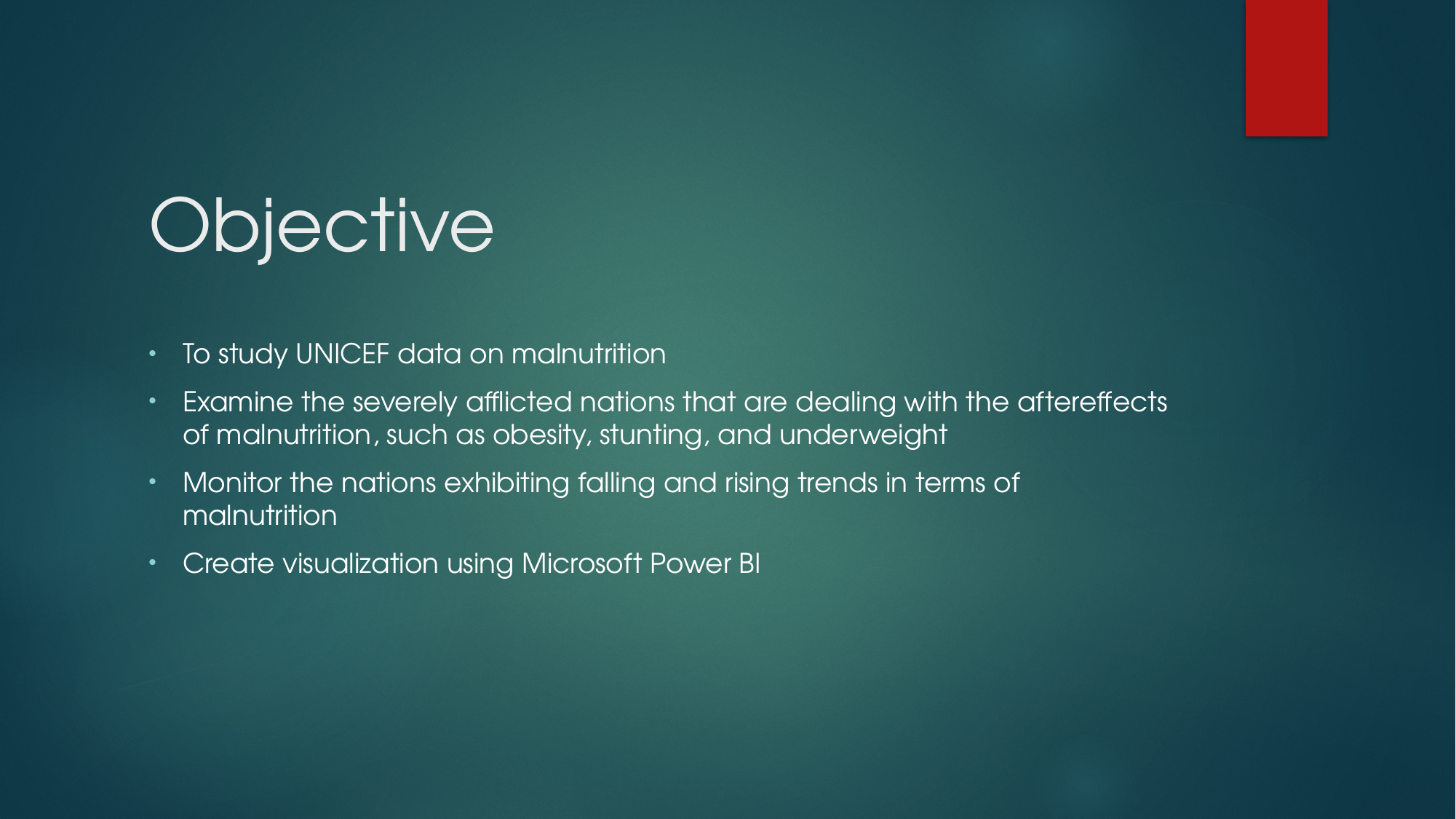

# Objective
To study UNICEF data on malnutrition
Examine the severely afflicted nations that are dealing with the aftereffects of malnutrition, such as obesity, stunting, and underweight
Monitor the nations exhibiting falling and rising trends in terms of malnutrition
Create visualization using Microsoft Power BI